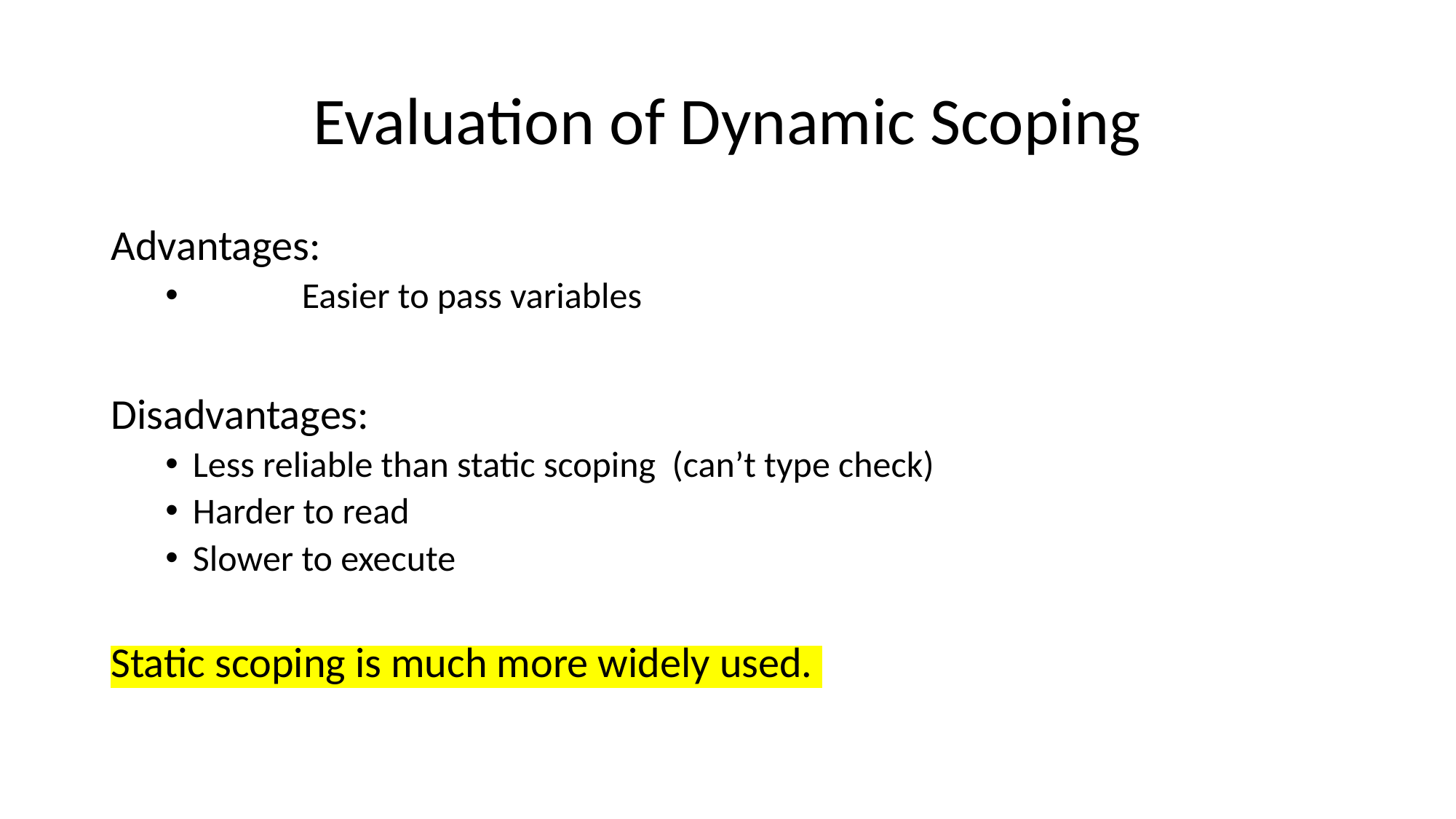

# Evaluation of Dynamic Scoping
Advantages:
	Easier to pass variables

Disadvantages:
Less reliable than static scoping  (can’t type check)
Harder to read
Slower to execute

Static scoping is much more widely used.